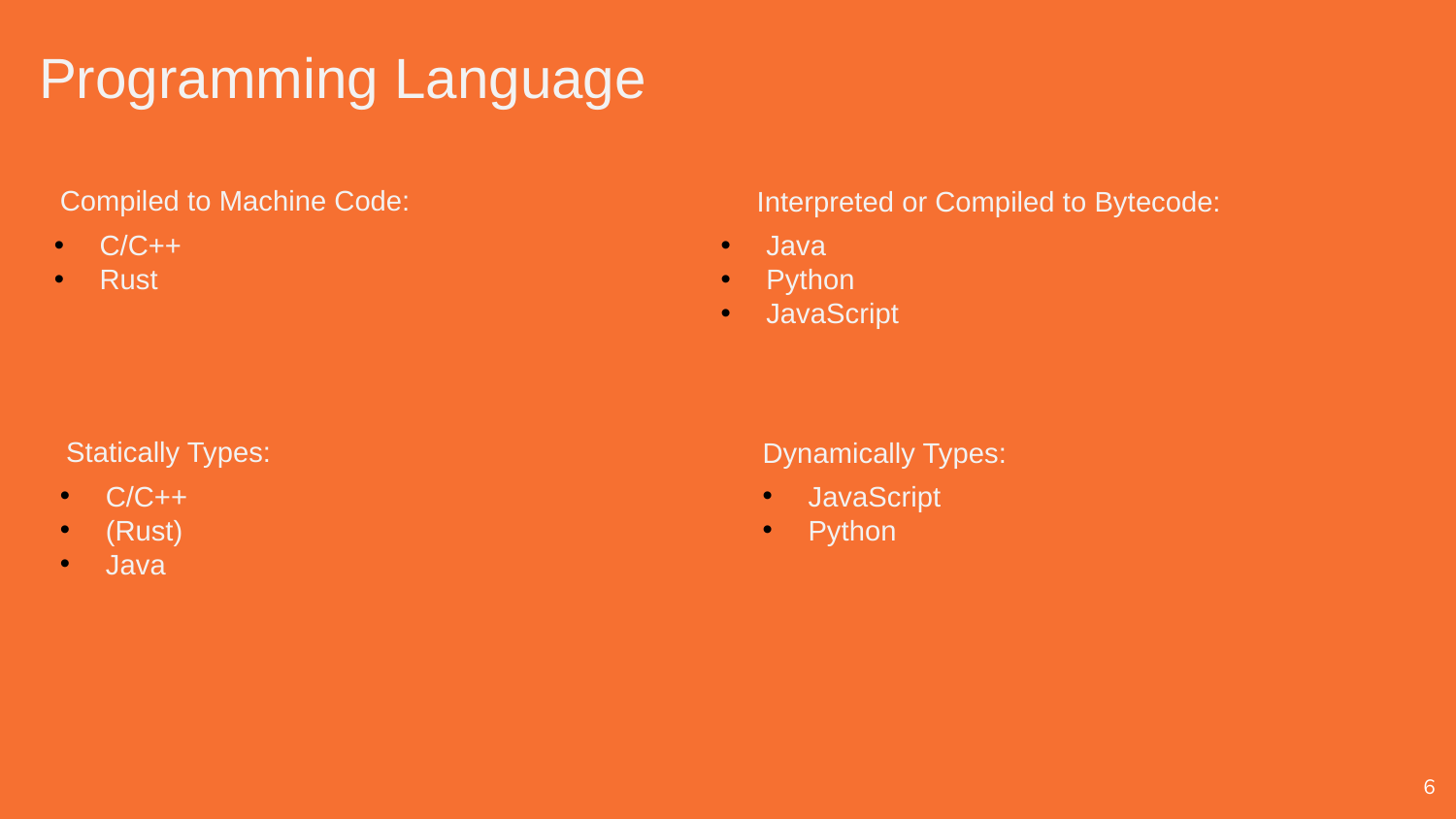

Programming Language
Compiled to Machine Code:
Interpreted or Compiled to Bytecode:
C/C++
Rust
Java
Python
JavaScript
Statically Types:
Dynamically Types:
C/C++
(Rust)
Java
JavaScript
Python
6